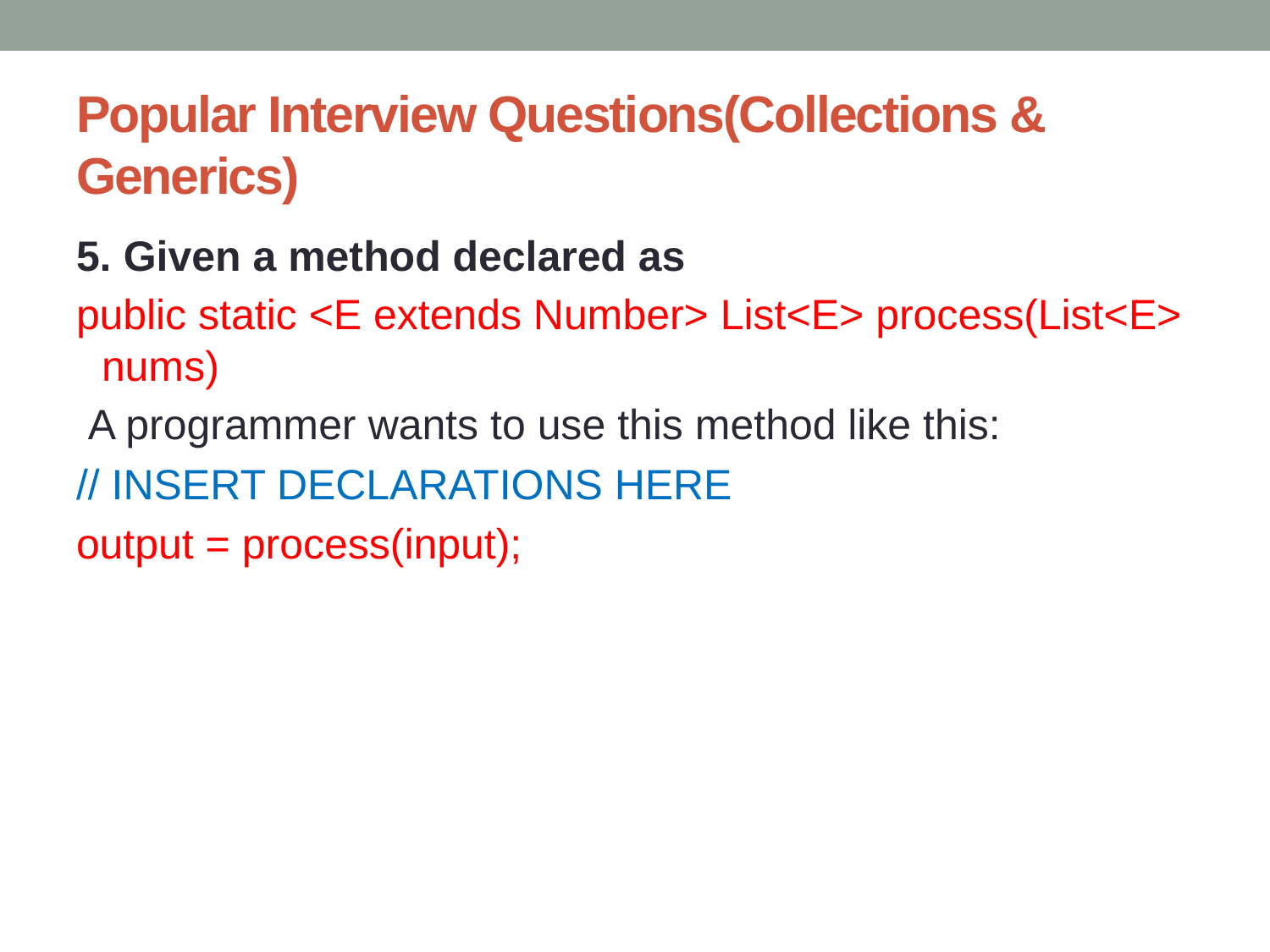

# Popular Interview Questions(Collections & Generics)
5. Given a method declared as
public static <E extends Number> List<E> process(List<E> nums)
 A programmer wants to use this method like this:
// INSERT DECLARATIONS HERE
output = process(input);